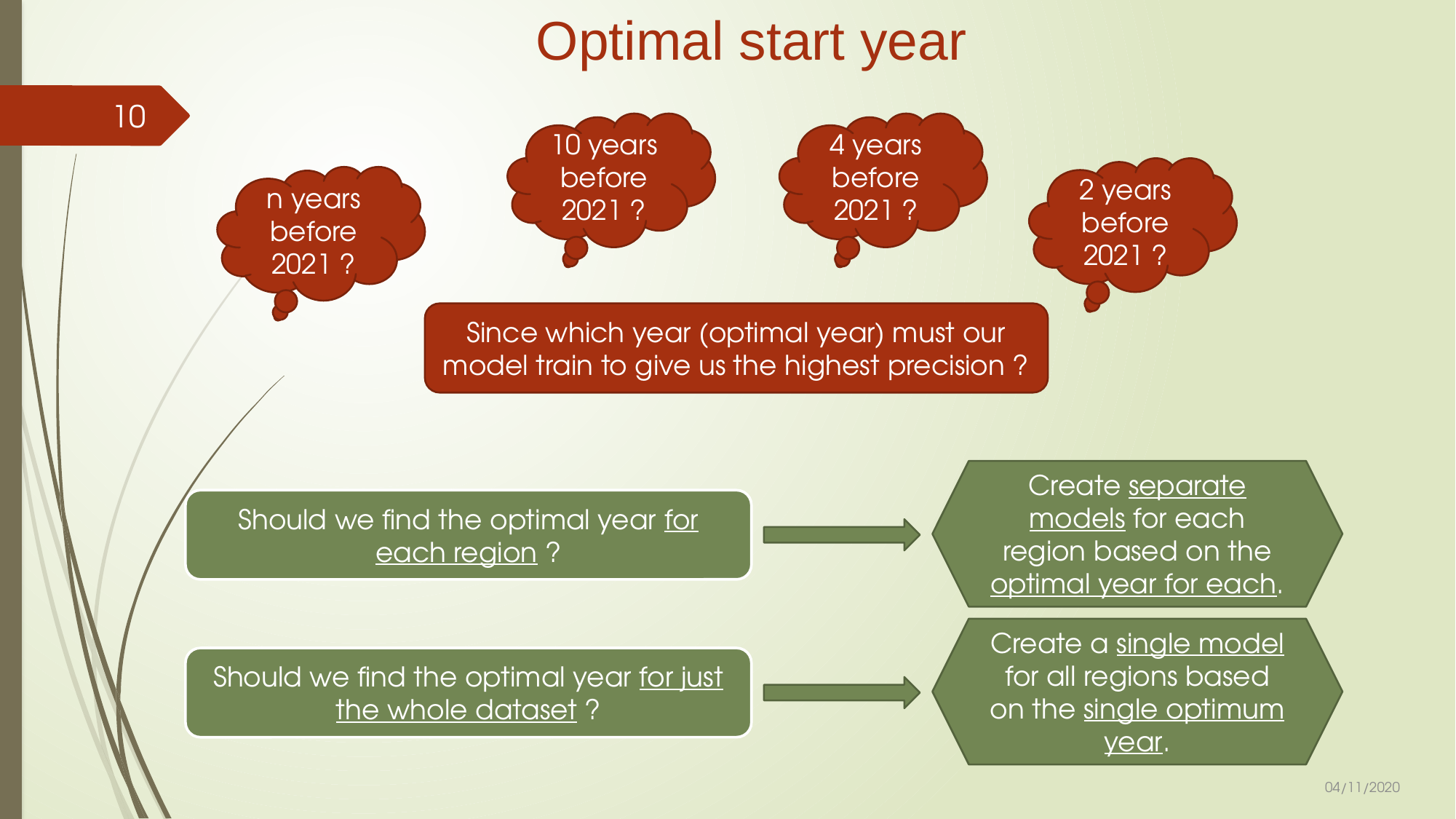

# Optimal start year
10
10 years before 2021 ?
4 years before 2021 ?
2 years before 2021 ?
n years before 2021 ?
Since which year (optimal year) must our model train to give us the highest precision ?
Create separate models for each region based on the optimal year for each.
Should we find the optimal year for each region ?

Create a single model for all regions based on the single optimum year.
Should we find the optimal year for just the whole dataset ?

04/11/2020